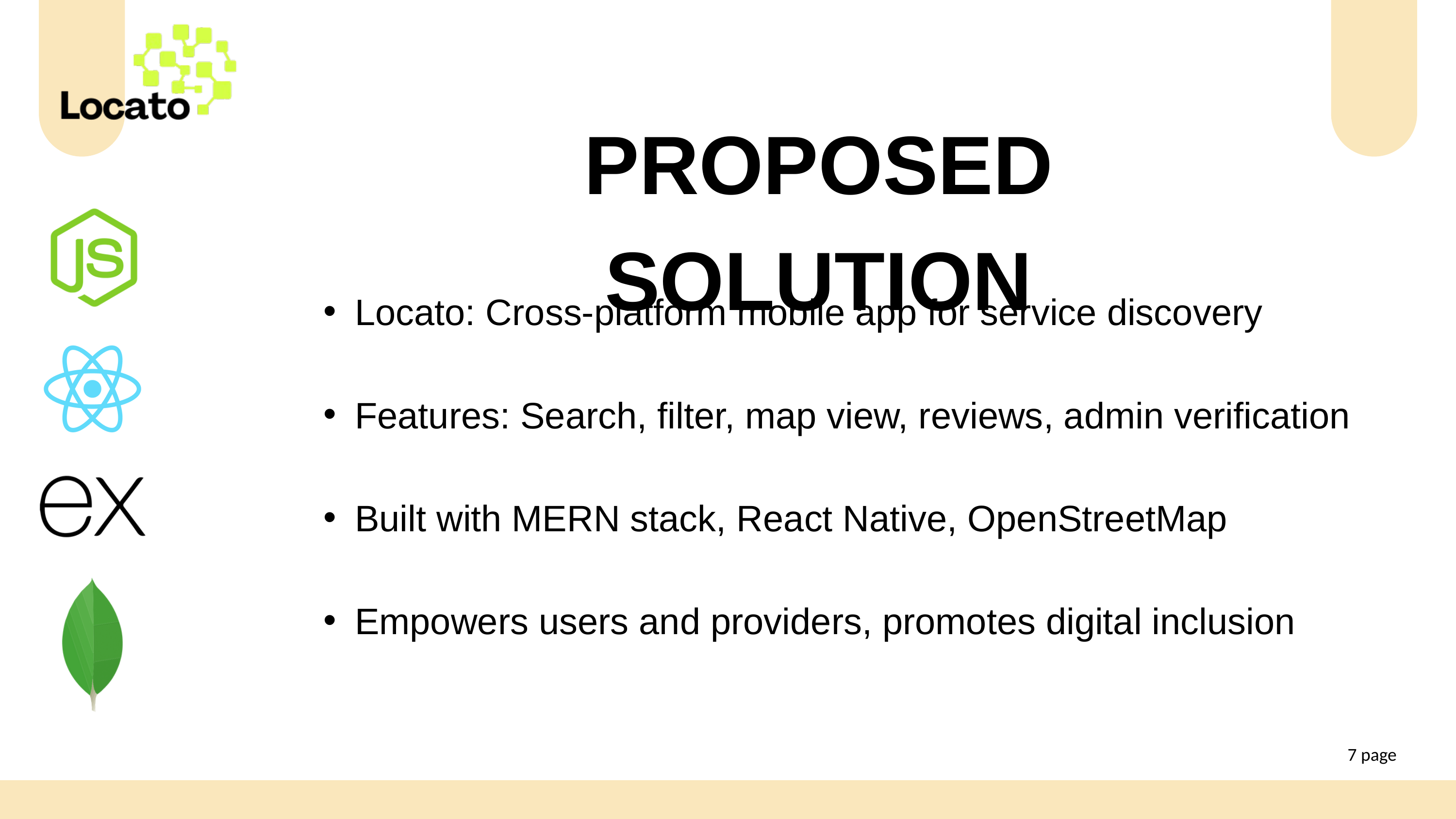

PROPOSED SOLUTION

Locato: Cross-platform mobile app for service discovery

Features: Search, filter, map view, reviews, admin verification

Built with MERN stack, React Native, OpenStreetMap

Empowers users and providers, promotes digital inclusion

7 page